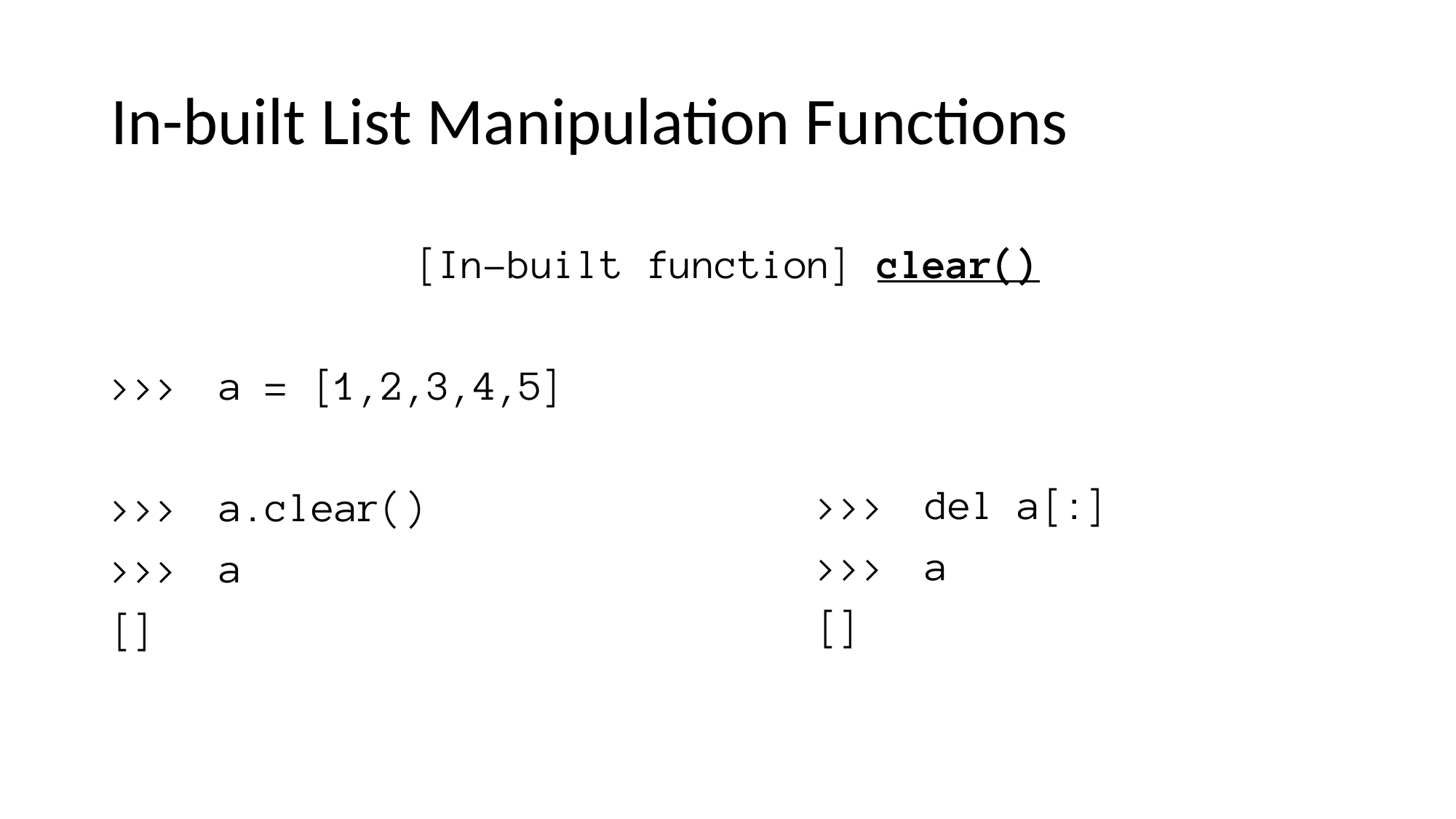

# In-built List Manipulation Functions
[In-built function] clear()

>>>	a = [1,2,3,4,5]

>>>	a.clear()
>>>	a
[]
>>>	del a[:]
>>>	a
[]